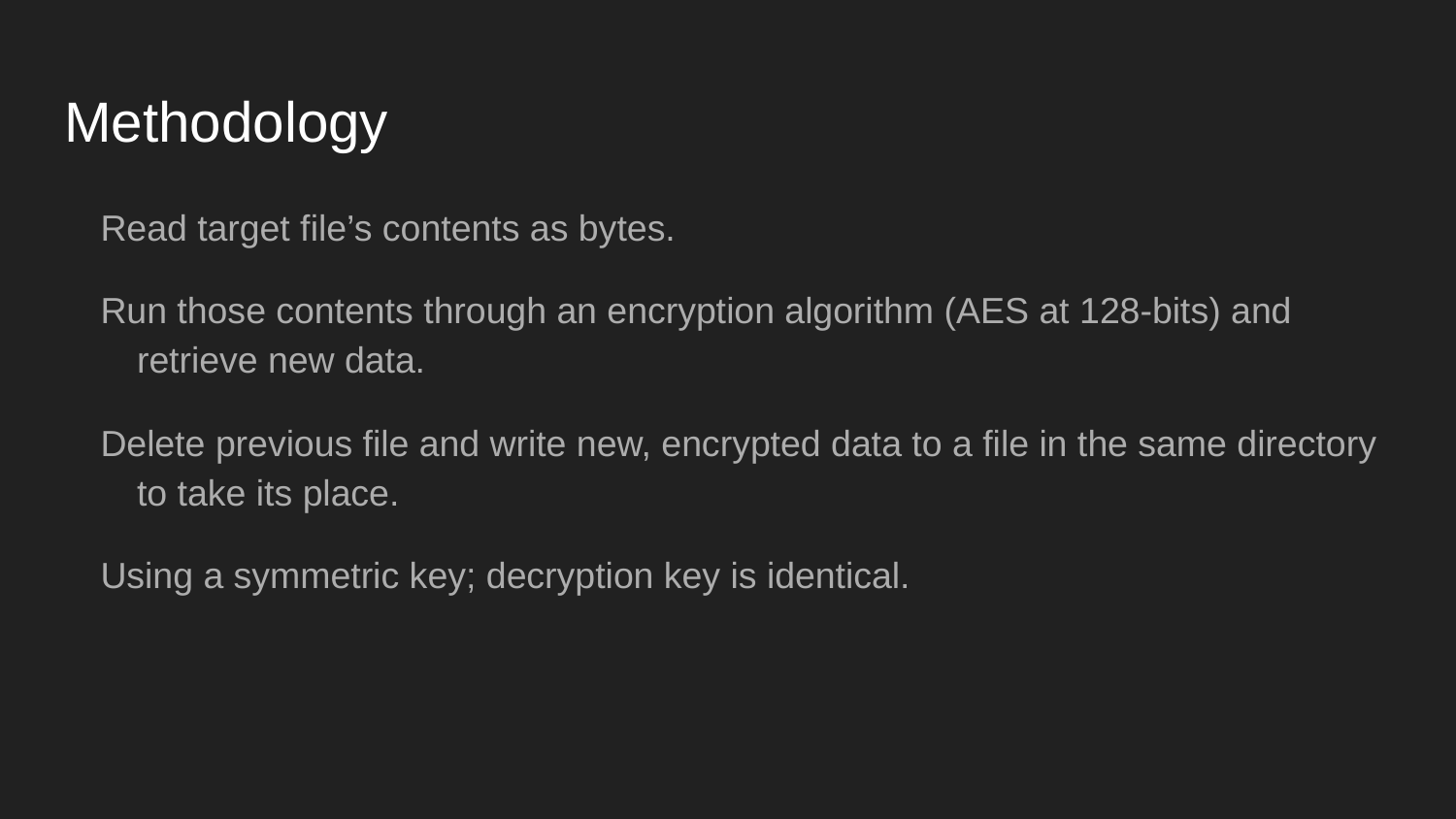

# Methodology
Read target file’s contents as bytes.
Run those contents through an encryption algorithm (AES at 128-bits) and retrieve new data.
Delete previous file and write new, encrypted data to a file in the same directory to take its place.
Using a symmetric key; decryption key is identical.